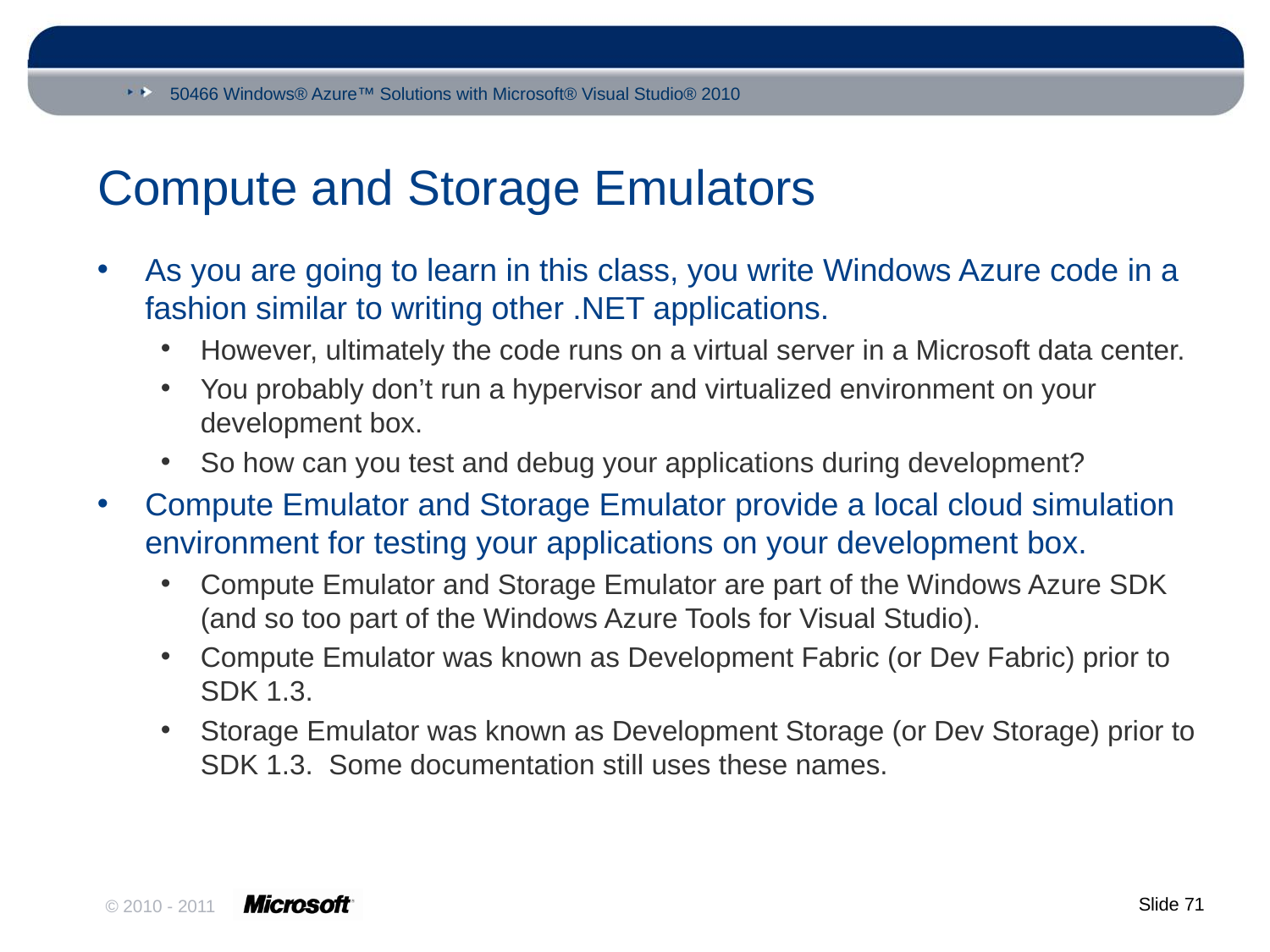

# Compute and Storage Emulators
As you are going to learn in this class, you write Windows Azure code in a fashion similar to writing other .NET applications.
However, ultimately the code runs on a virtual server in a Microsoft data center.
You probably don’t run a hypervisor and virtualized environment on your development box.
So how can you test and debug your applications during development?
Compute Emulator and Storage Emulator provide a local cloud simulation environment for testing your applications on your development box.
Compute Emulator and Storage Emulator are part of the Windows Azure SDK (and so too part of the Windows Azure Tools for Visual Studio).
Compute Emulator was known as Development Fabric (or Dev Fabric) prior to SDK 1.3.
Storage Emulator was known as Development Storage (or Dev Storage) prior to SDK 1.3.  Some documentation still uses these names.